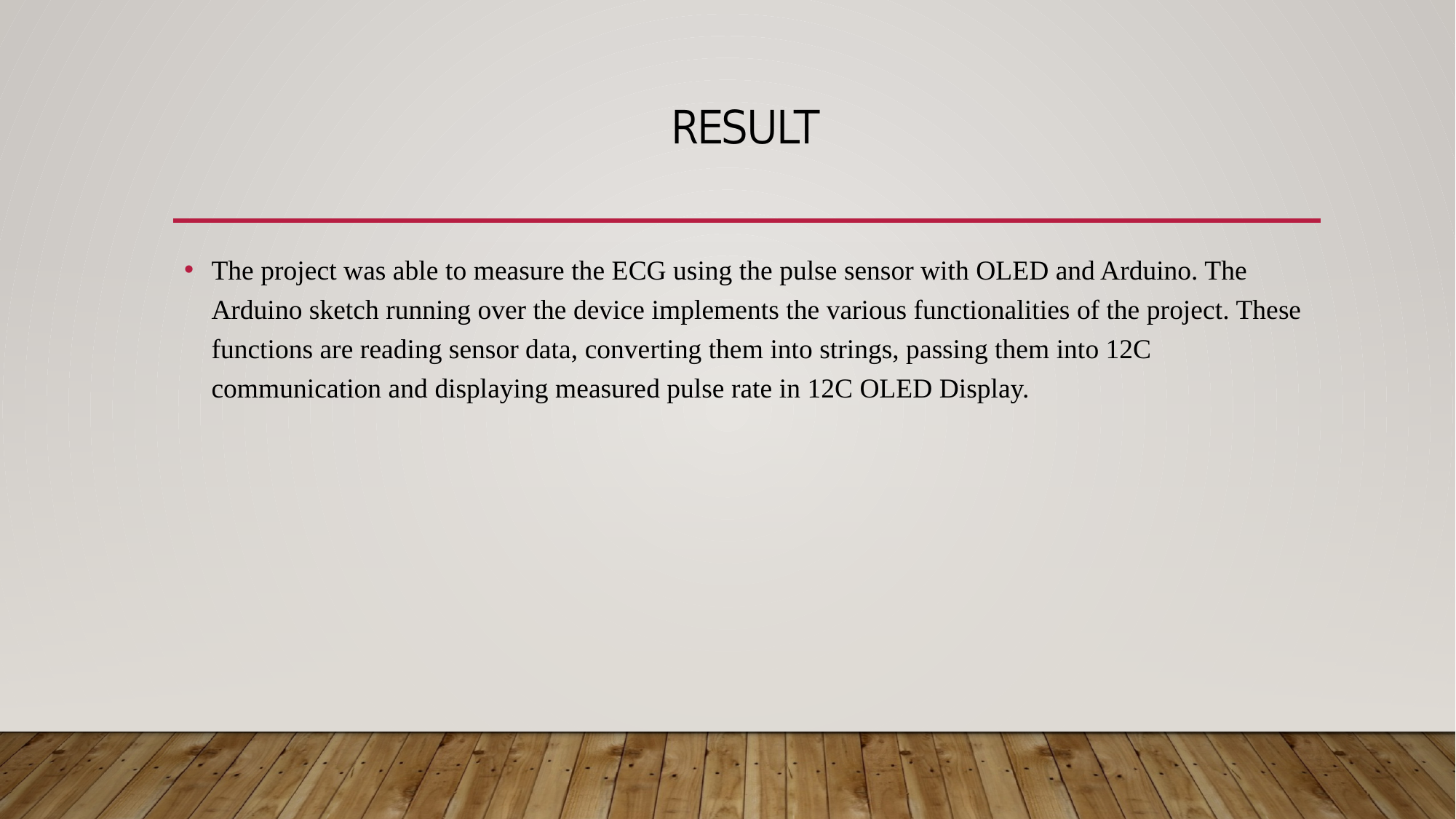

# RESULT
The project was able to measure the ECG using the pulse sensor with OLED and Arduino. The Arduino sketch running over the device implements the various functionalities of the project. These functions are reading sensor data, converting them into strings, passing them into 12C communication and displaying measured pulse rate in 12C OLED Display.